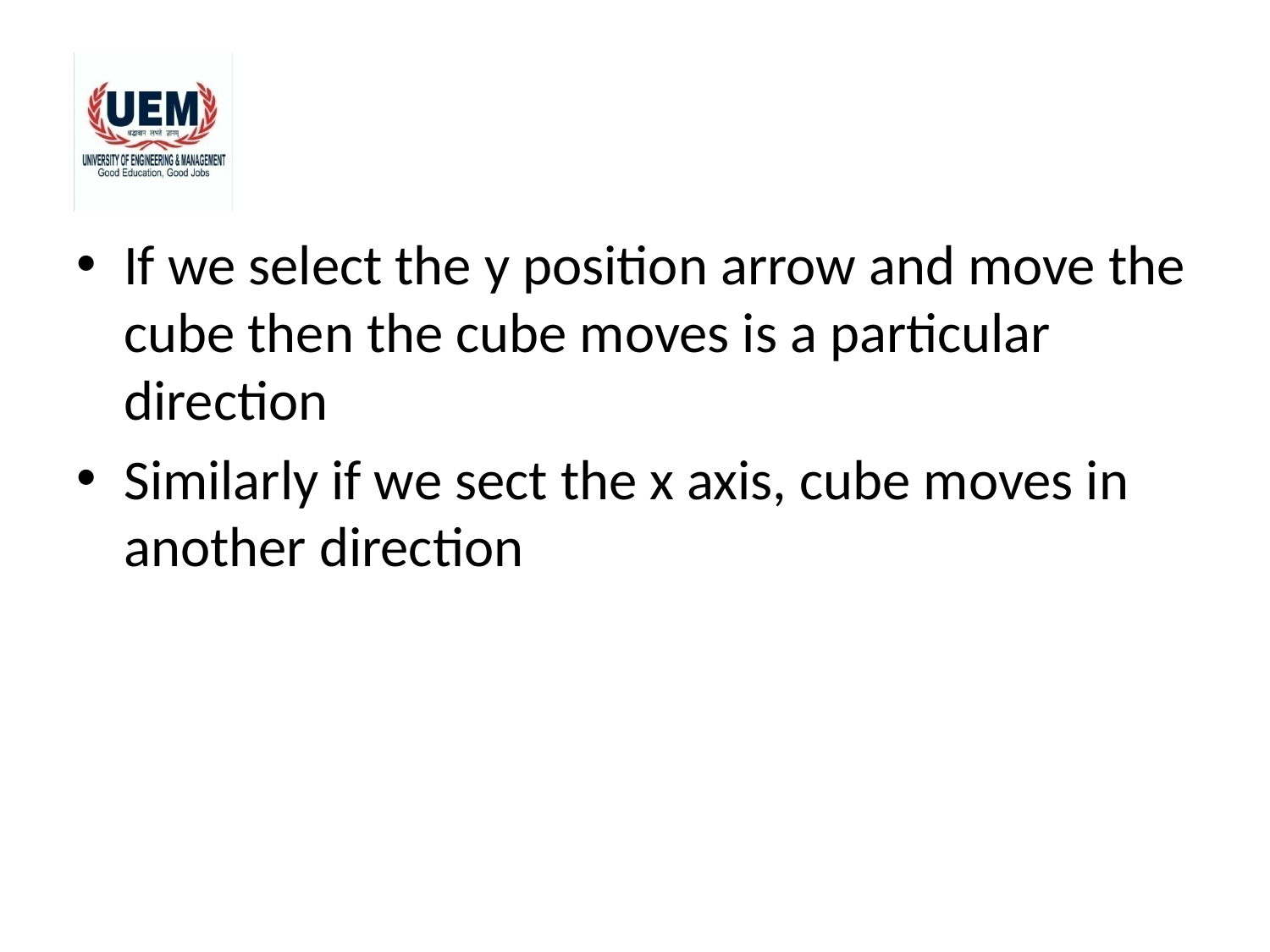

#
If we select the y position arrow and move the cube then the cube moves is a particular direction
Similarly if we sect the x axis, cube moves in another direction